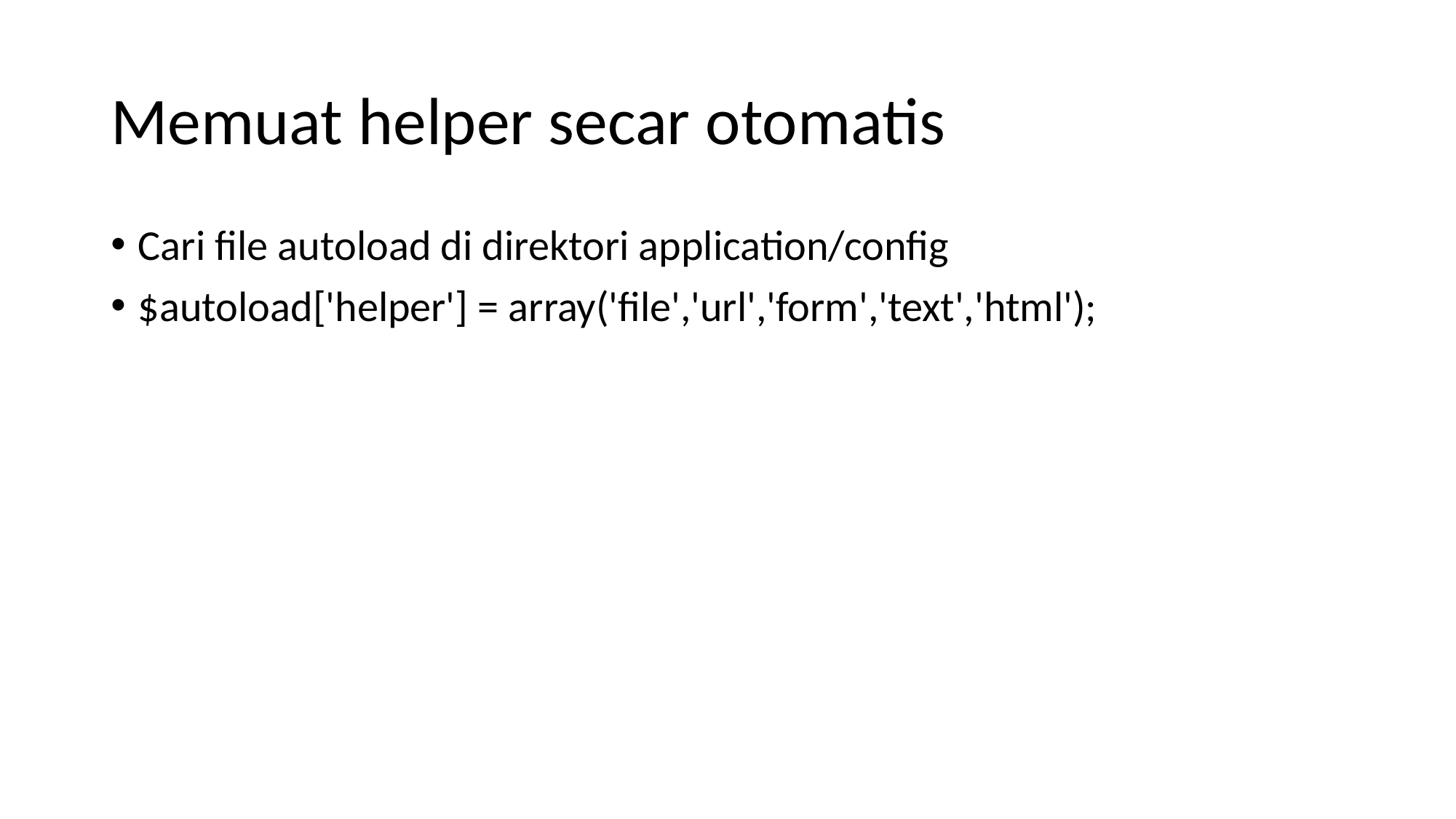

# Memuat helper secar otomatis
Cari file autoload di direktori application/config
$autoload['helper'] = array('file','url','form','text','html');